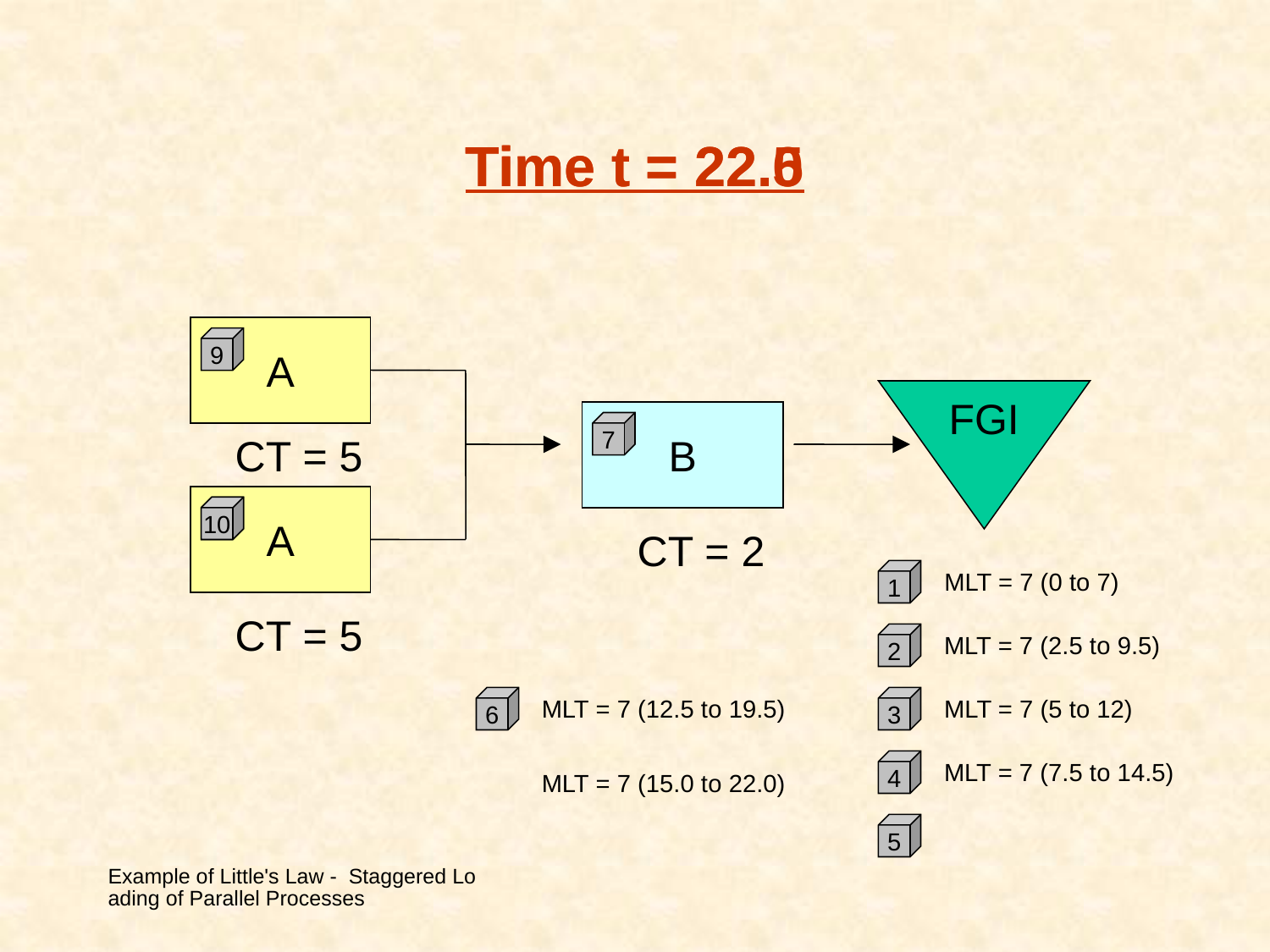

# Time t = 22.5
Time t = 22.0
A
9

FGI
B
7
CT = 5

A
8
10
CT = 2

1
MLT = 7 (0 to 7)
CT = 5
2
MLT = 7 (2.5 to 9.5)
6
MLT = 7 (12.5 to 19.5)
3
MLT = 7 (5 to 12)
4
MLT = 7 (7.5 to 14.5)
MLT = 7 (15.0 to 22.0)
5
Example of Little's Law -  Staggered Loading of Parallel Processes